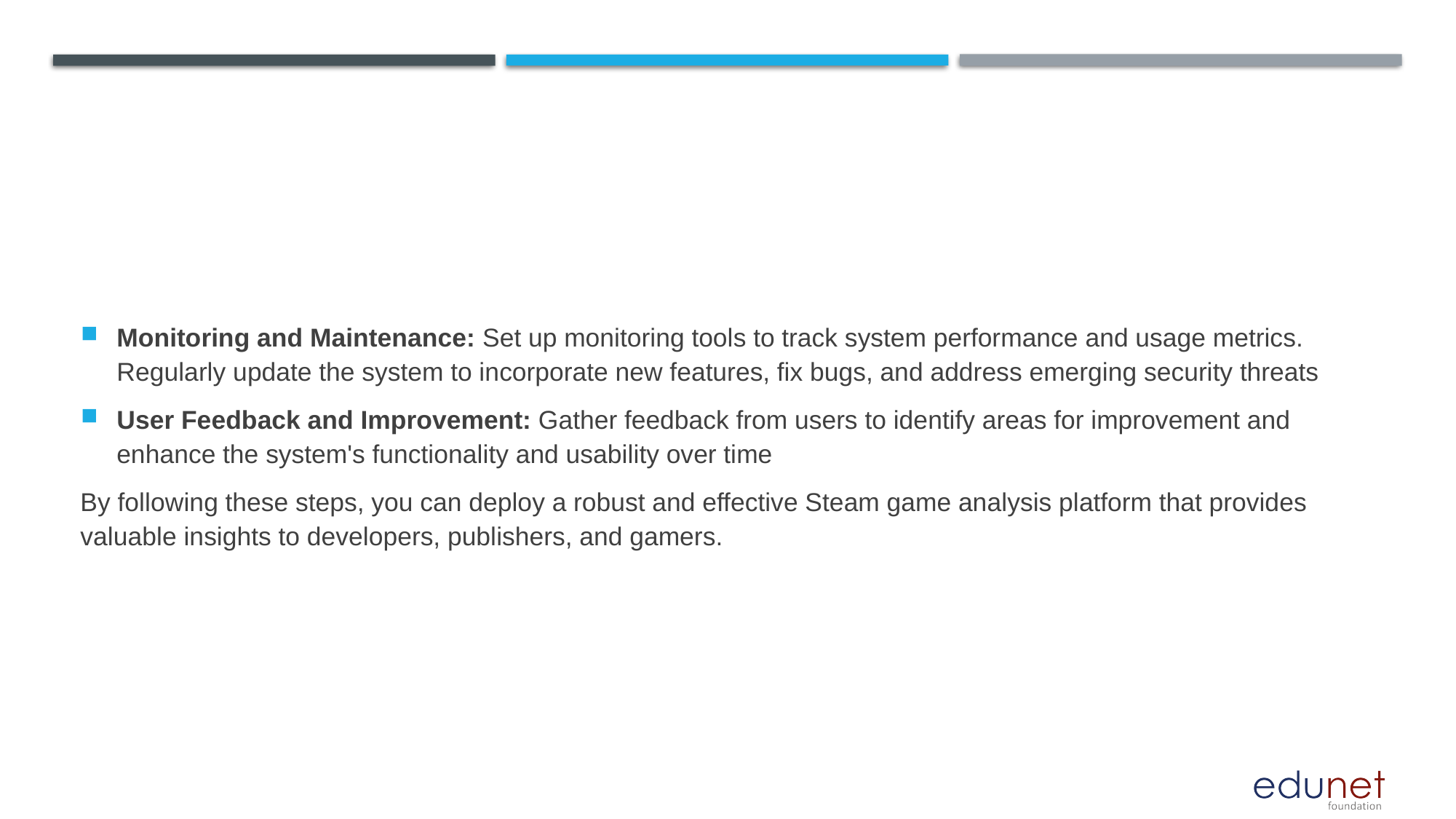

Monitoring and Maintenance: Set up monitoring tools to track system performance and usage metrics. Regularly update the system to incorporate new features, fix bugs, and address emerging security threats
User Feedback and Improvement: Gather feedback from users to identify areas for improvement and enhance the system's functionality and usability over time
By following these steps, you can deploy a robust and effective Steam game analysis platform that provides valuable insights to developers, publishers, and gamers.